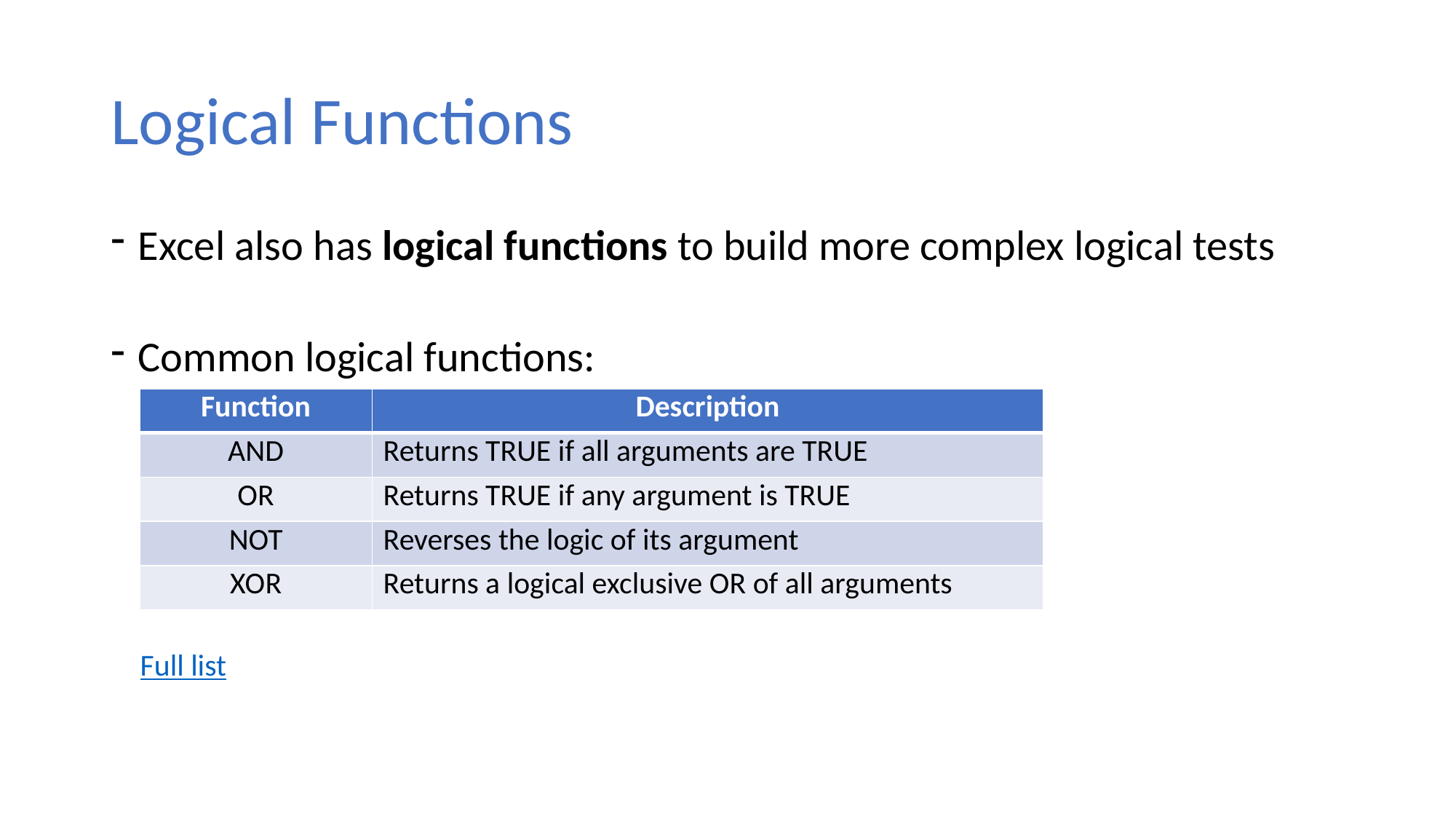

# Logical Functions
Excel also has logical functions to build more complex logical tests
Common logical functions:
| Function | Description |
| --- | --- |
| AND | Returns TRUE if all arguments are TRUE |
| OR | Returns TRUE if any argument is TRUE |
| NOT | Reverses the logic of its argument |
| XOR | Returns a logical exclusive OR of all arguments |
Full list